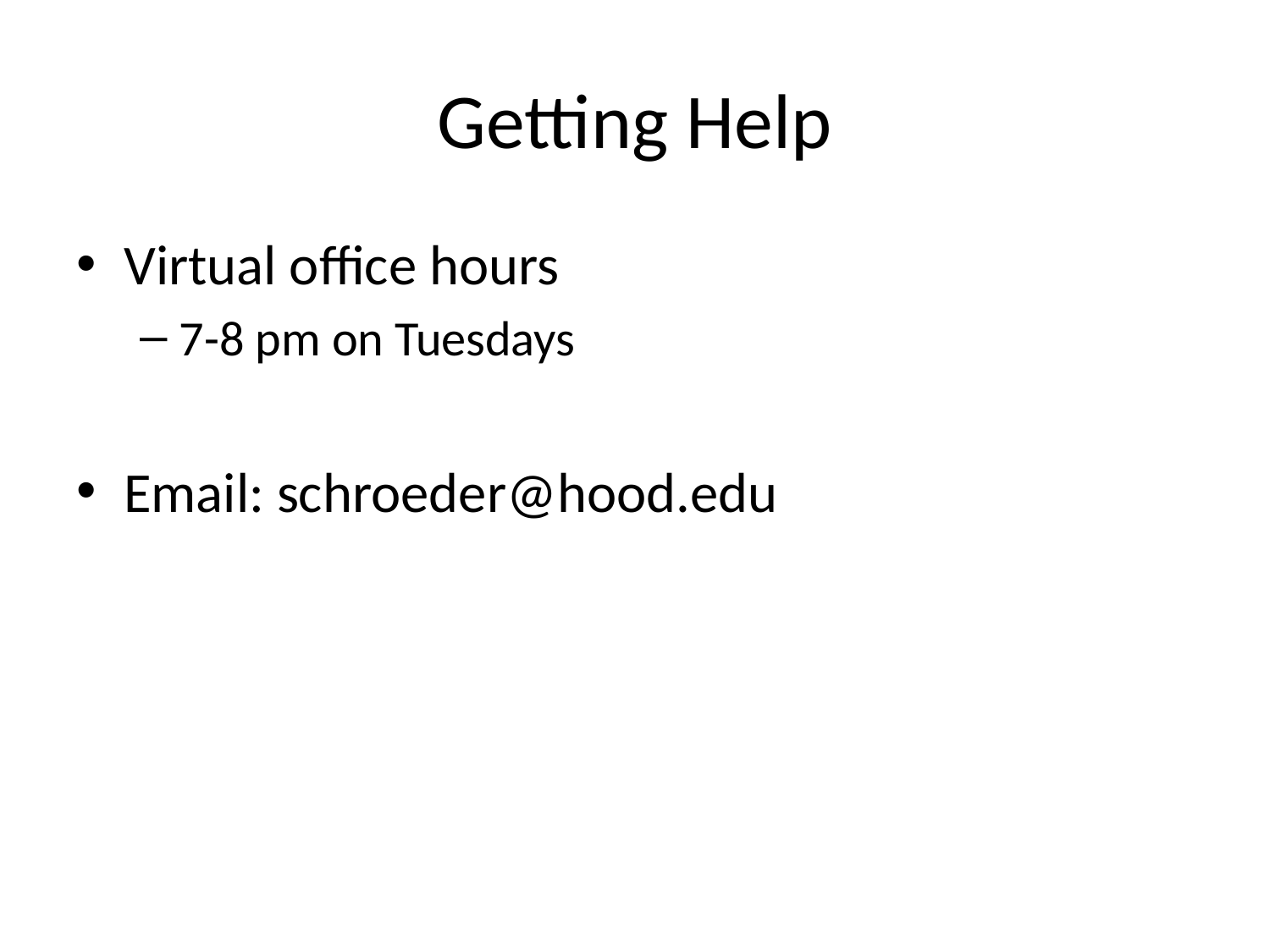

# Getting Help
Virtual office hours
7-8 pm on Tuesdays

Email: schroeder@hood.edu